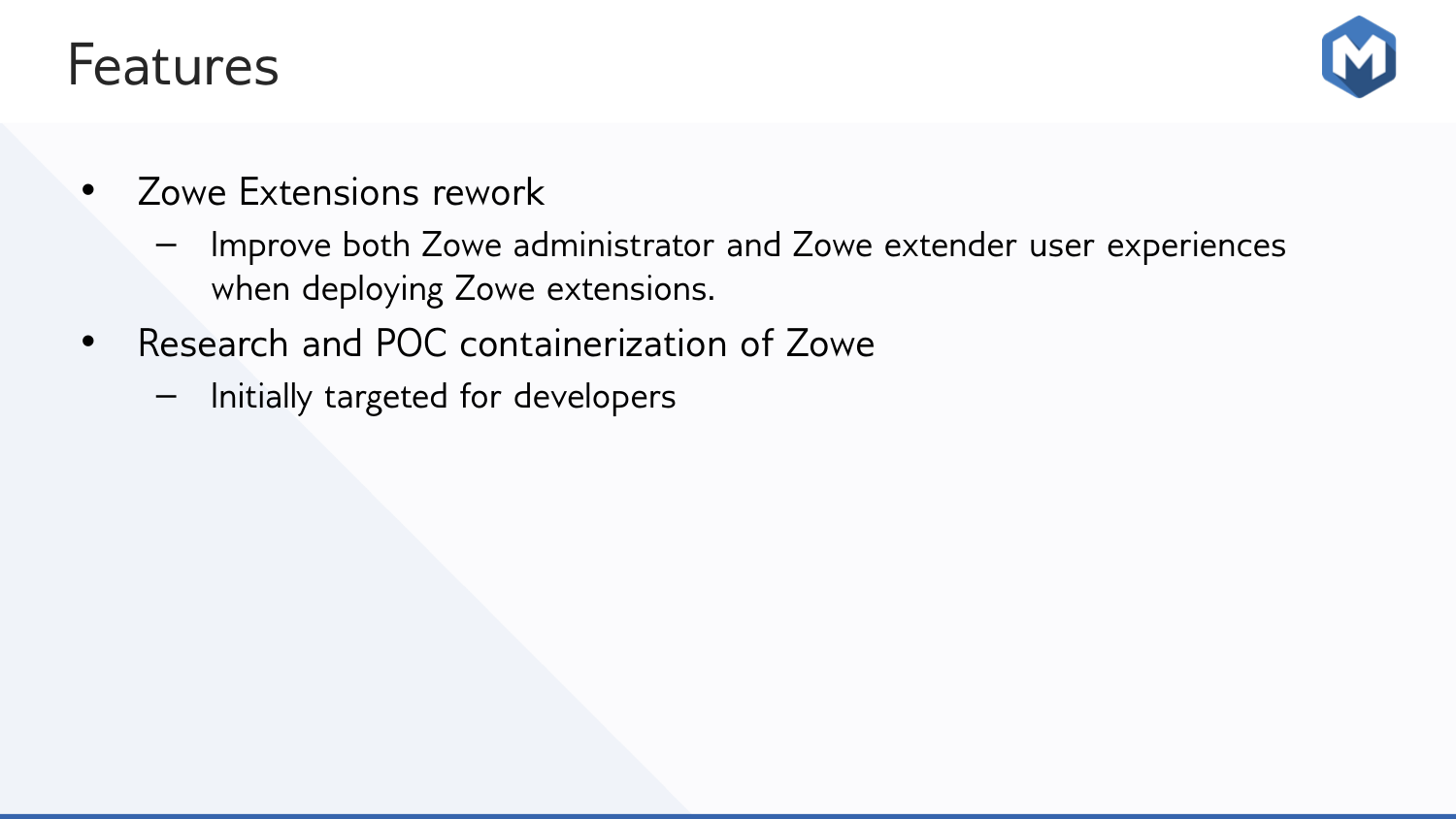

# Features
Zowe Extensions rework
Improve both Zowe administrator and Zowe extender user experiences when deploying Zowe extensions.
Research and POC containerization of Zowe
Initially targeted for developers